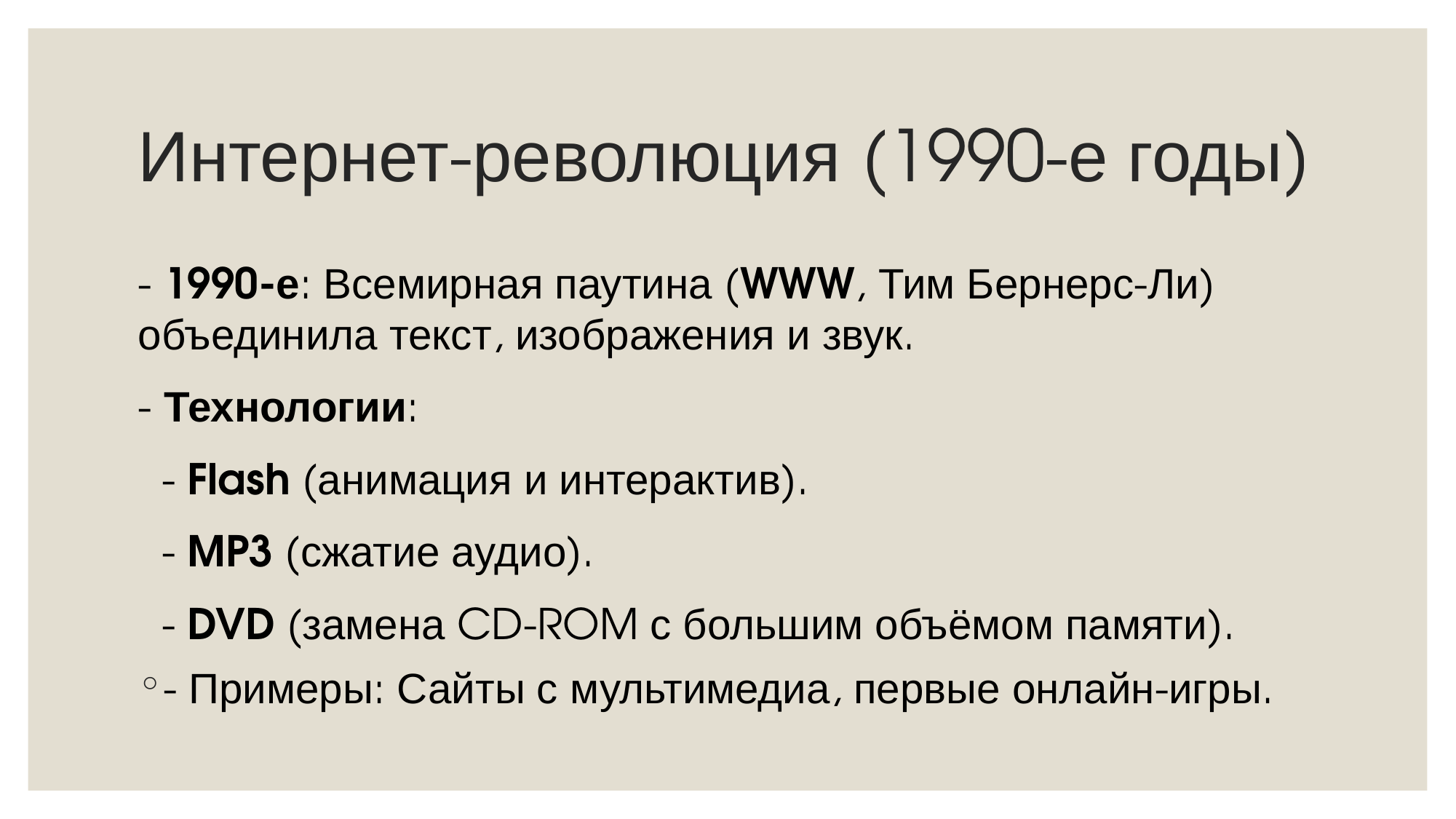

# Интернет-революция (1990-е годы)
- 1990-е: Всемирная паутина (WWW, Тим Бернерс-Ли) объединила текст, изображения и звук.
- Технологии:
  - Flash (анимация и интерактив).
  - MP3 (сжатие аудио).
  - DVD (замена CD-ROM с большим объёмом памяти).
- Примеры: Сайты с мультимедиа, первые онлайн-игры.